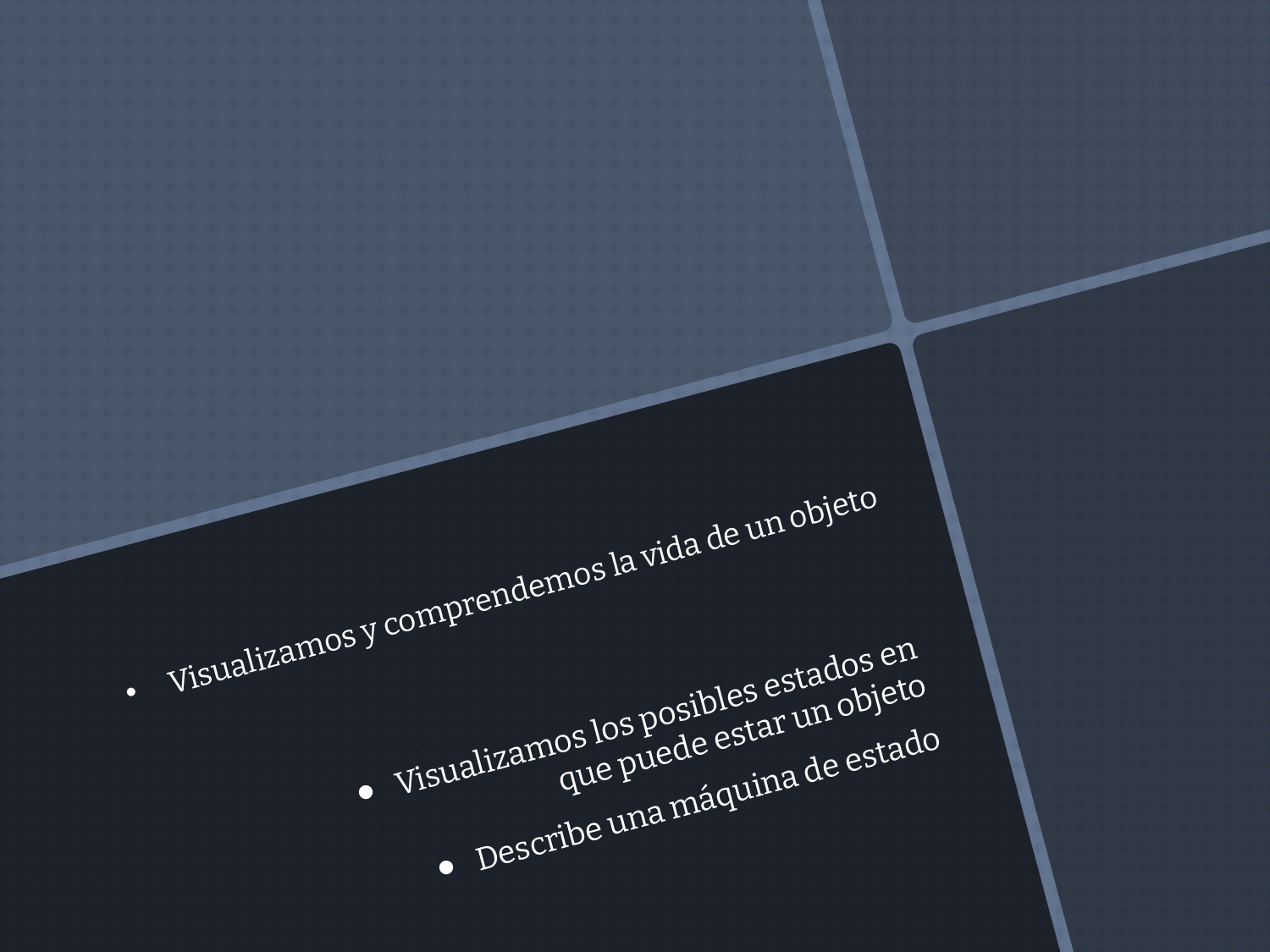

# Visualizamos y comprendemos la vida de un objeto
Visualizamos los posibles estados en que puede estar un objeto
Describe una máquina de estado